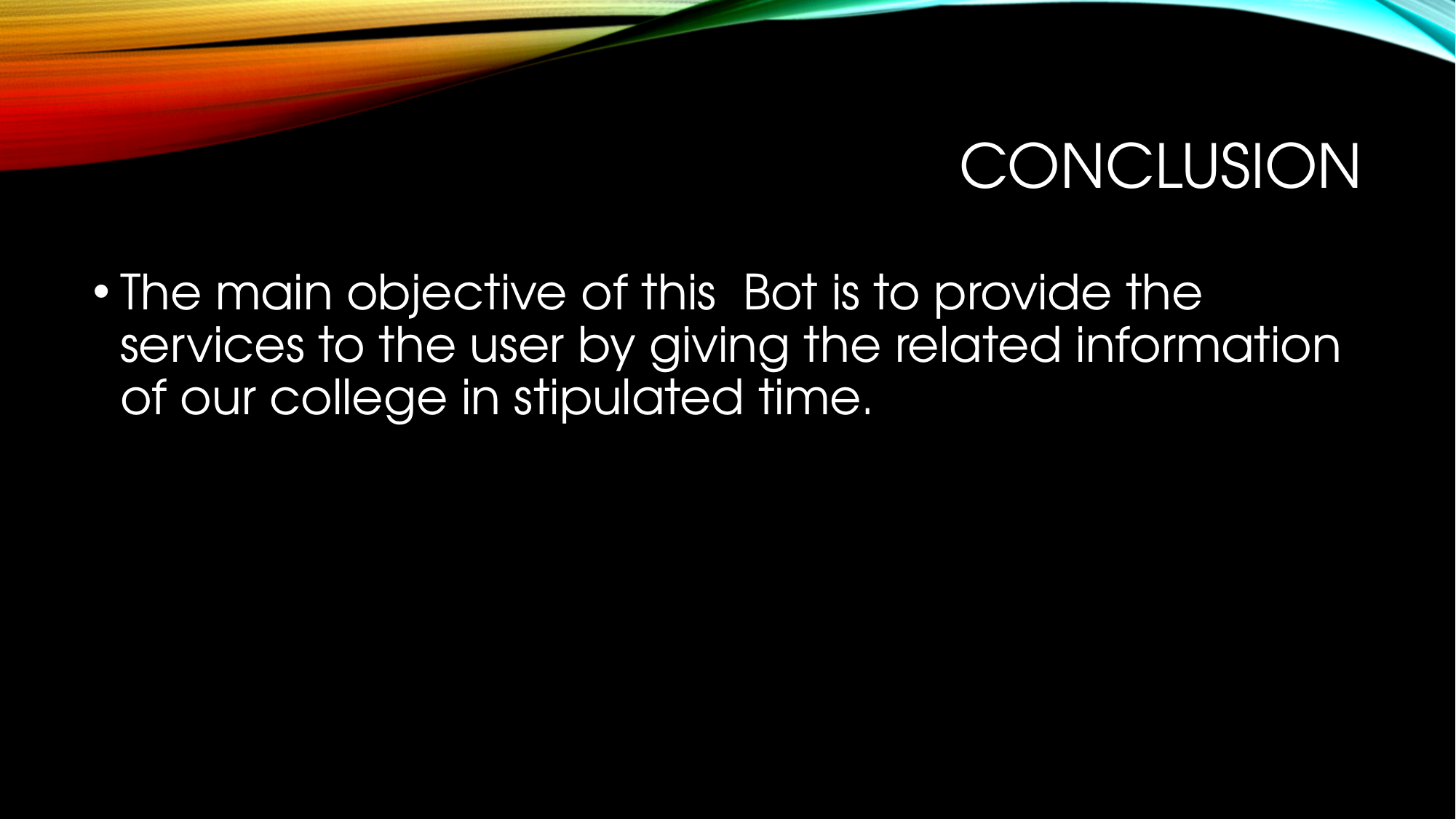

# conclusion
The main objective of this  Bot is to provide the services to the user by giving the related information of our college in stipulated time.